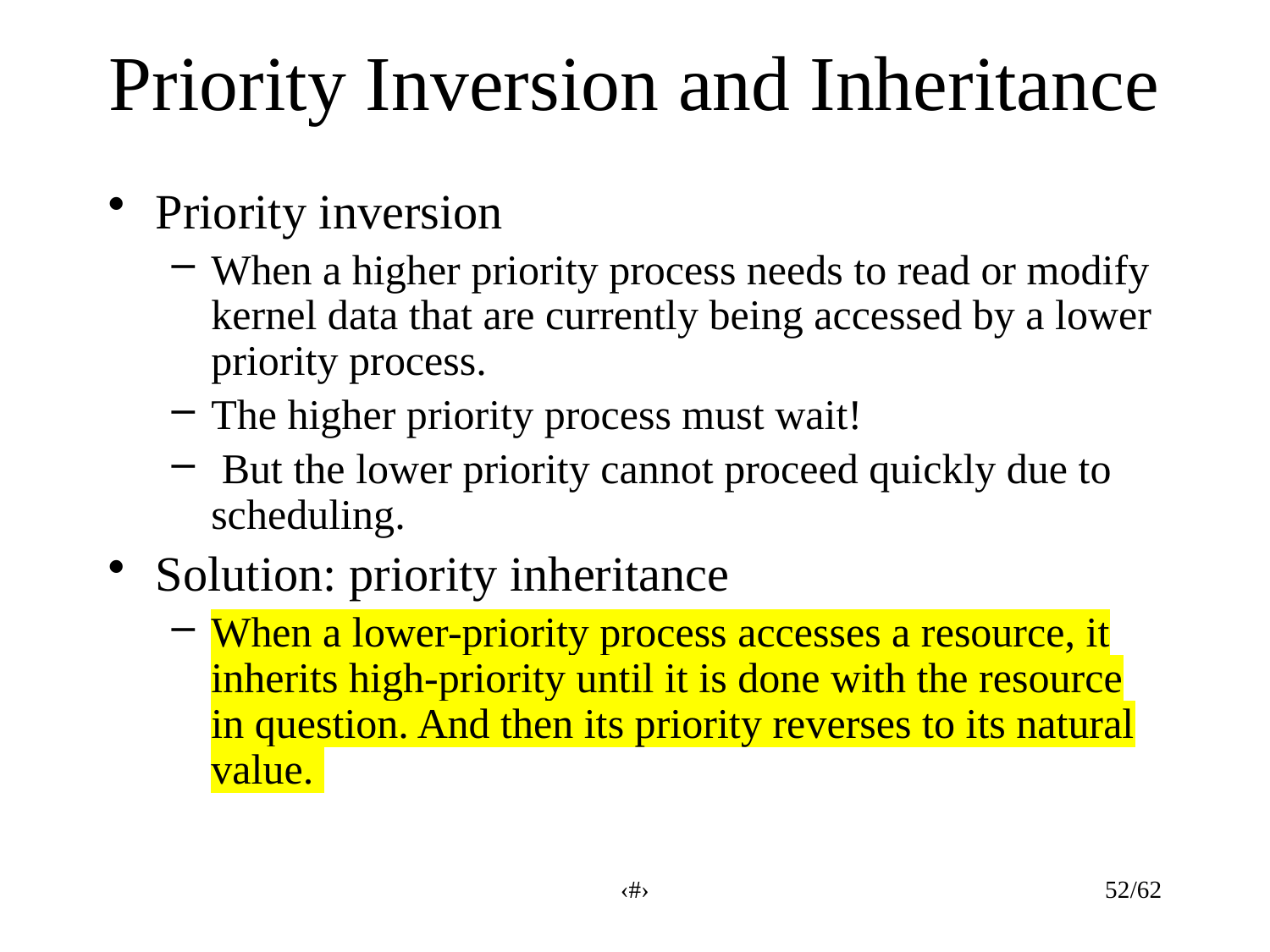

# Priority Inversion and Inheritance
Priority inversion
When a higher priority process needs to read or modify kernel data that are currently being accessed by a lower priority process.
The higher priority process must wait!
 But the lower priority cannot proceed quickly due to scheduling.
Solution: priority inheritance
When a lower-priority process accesses a resource, it inherits high-priority until it is done with the resource in question. And then its priority reverses to its natural value.

‹#›
52/62